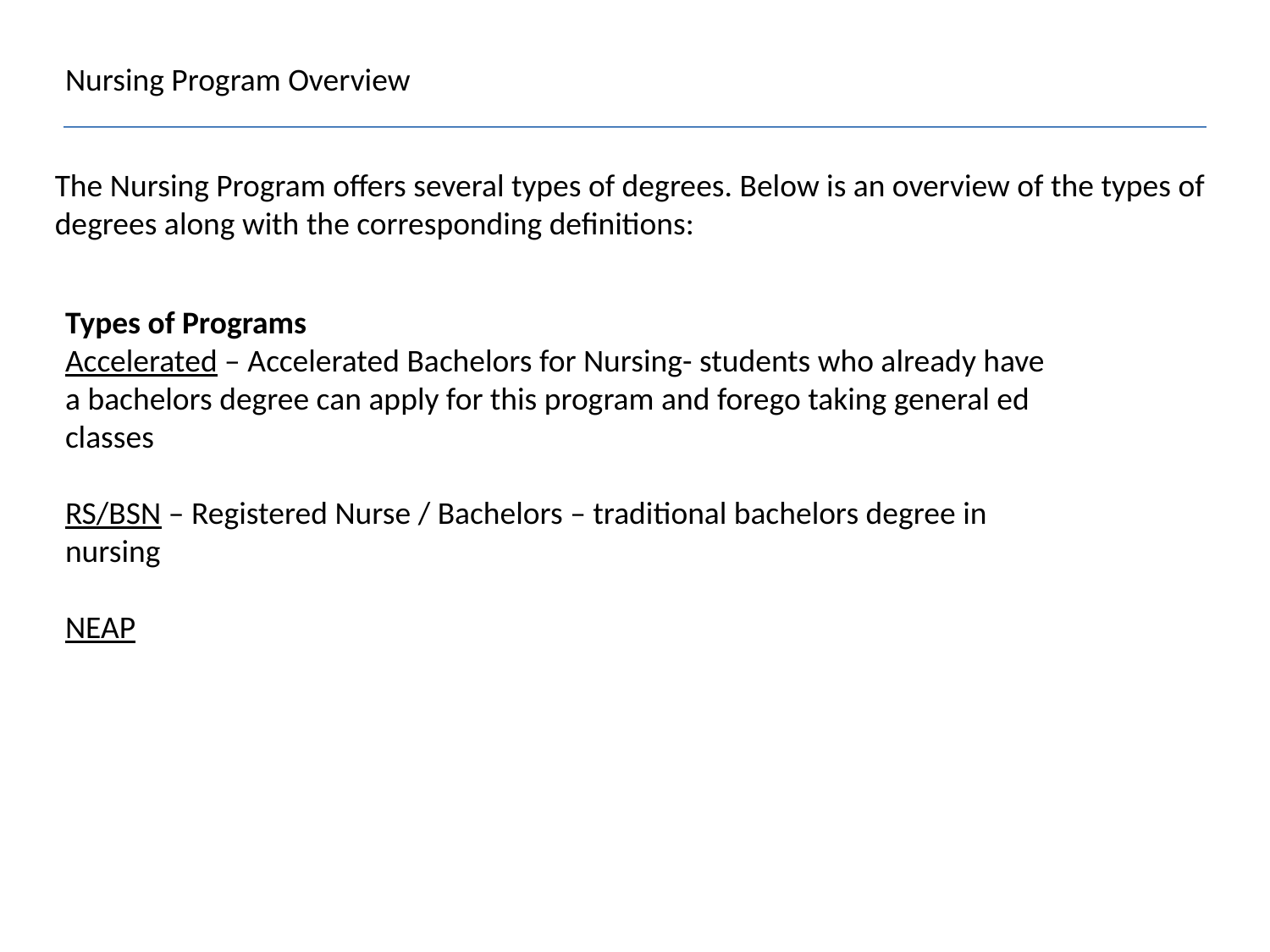

Nursing Program Overview
The Nursing Program offers several types of degrees. Below is an overview of the types of degrees along with the corresponding definitions:
Types of Programs
Accelerated – Accelerated Bachelors for Nursing- students who already have a bachelors degree can apply for this program and forego taking general ed classes

RS/BSN – Registered Nurse / Bachelors – traditional bachelors degree in nursing

NEAP